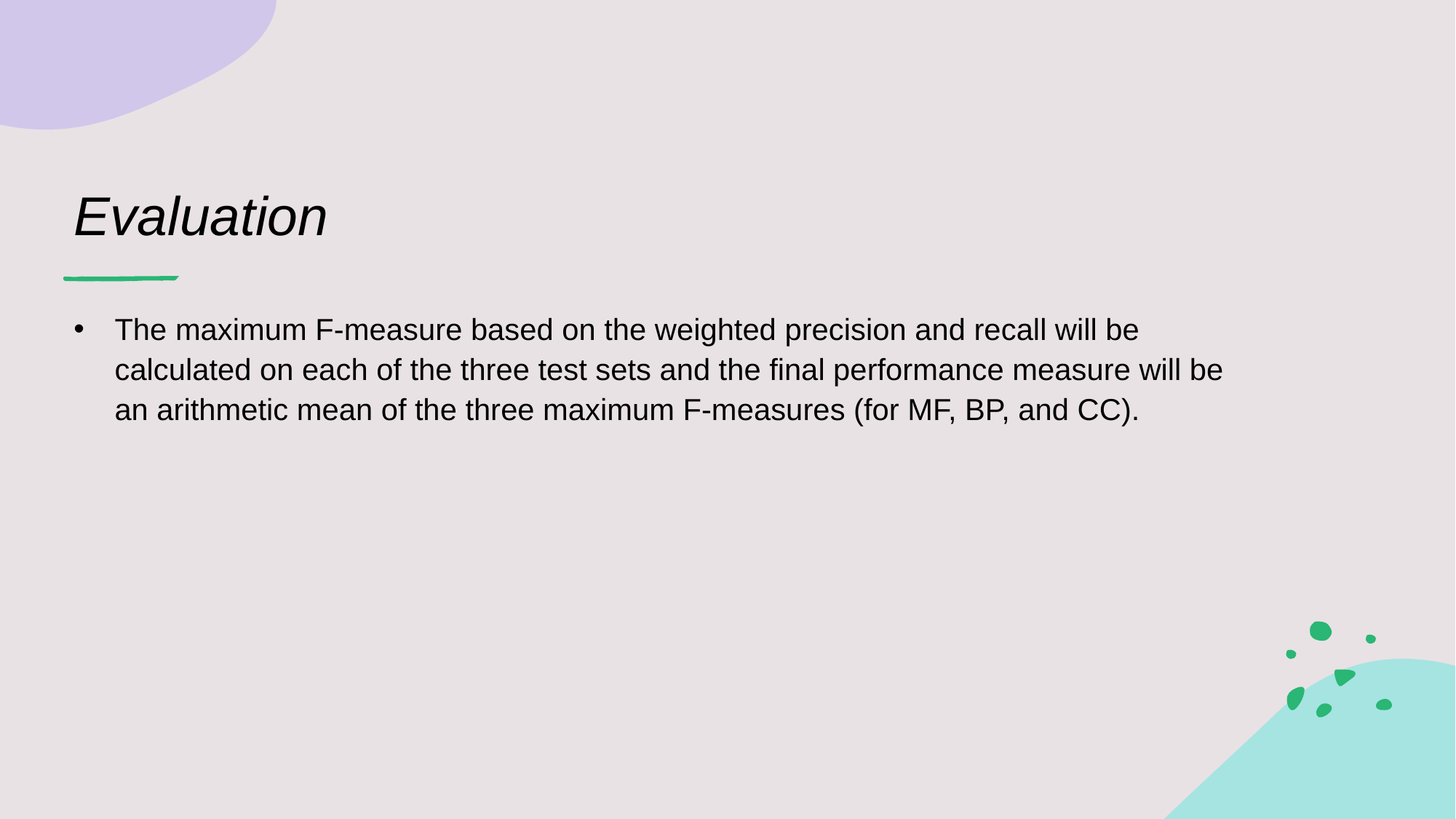

# Evaluation
The maximum F-measure based on the weighted precision and recall will be calculated on each of the three test sets and the final performance measure will be an arithmetic mean of the three maximum F-measures (for MF, BP, and CC).